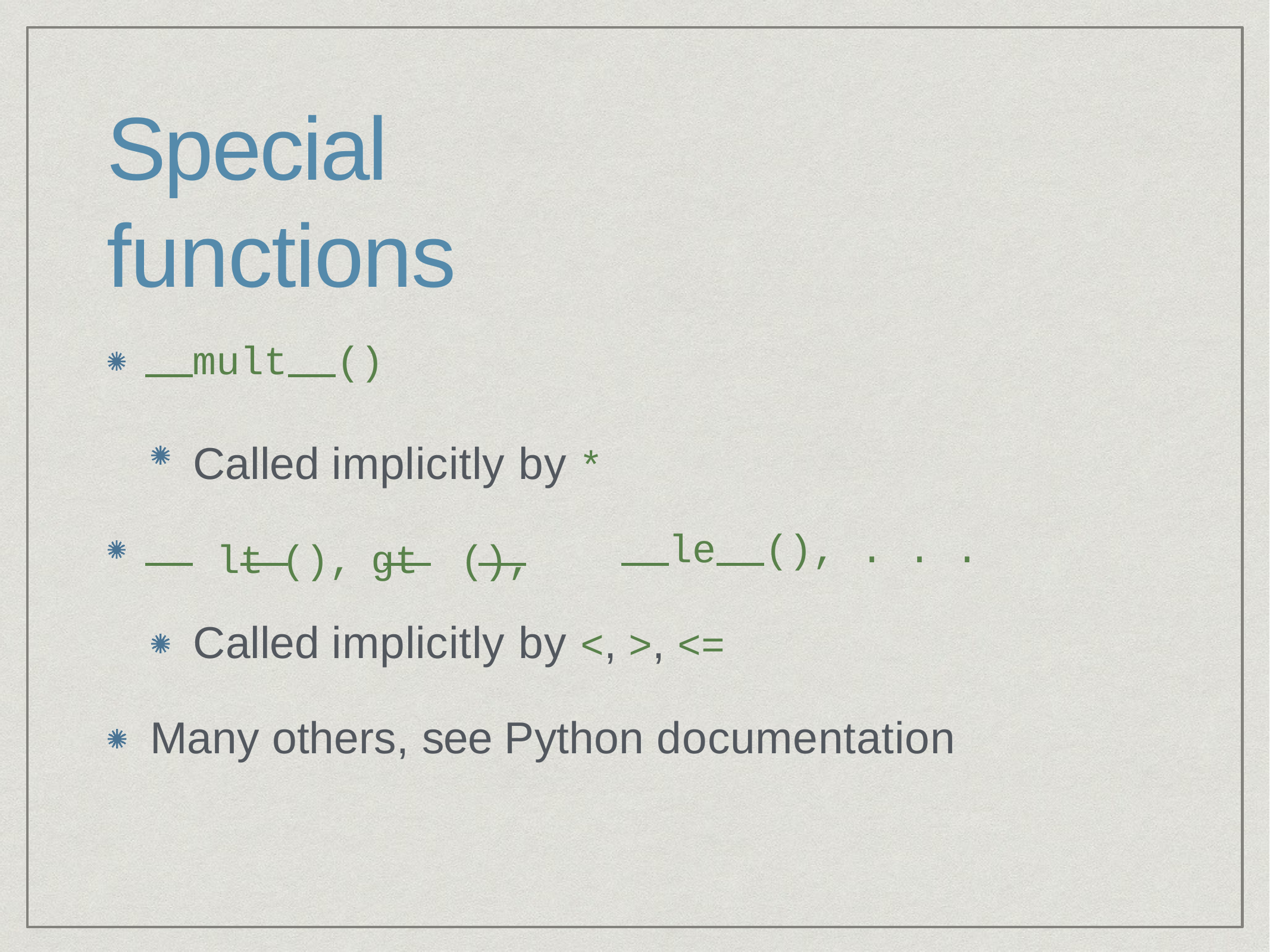

# Special functions
mult	()
Called implicitly by *  lt	(),	gt	(),

le	(), . . .

Called implicitly by <, >, <=
Many others, see Python documentation